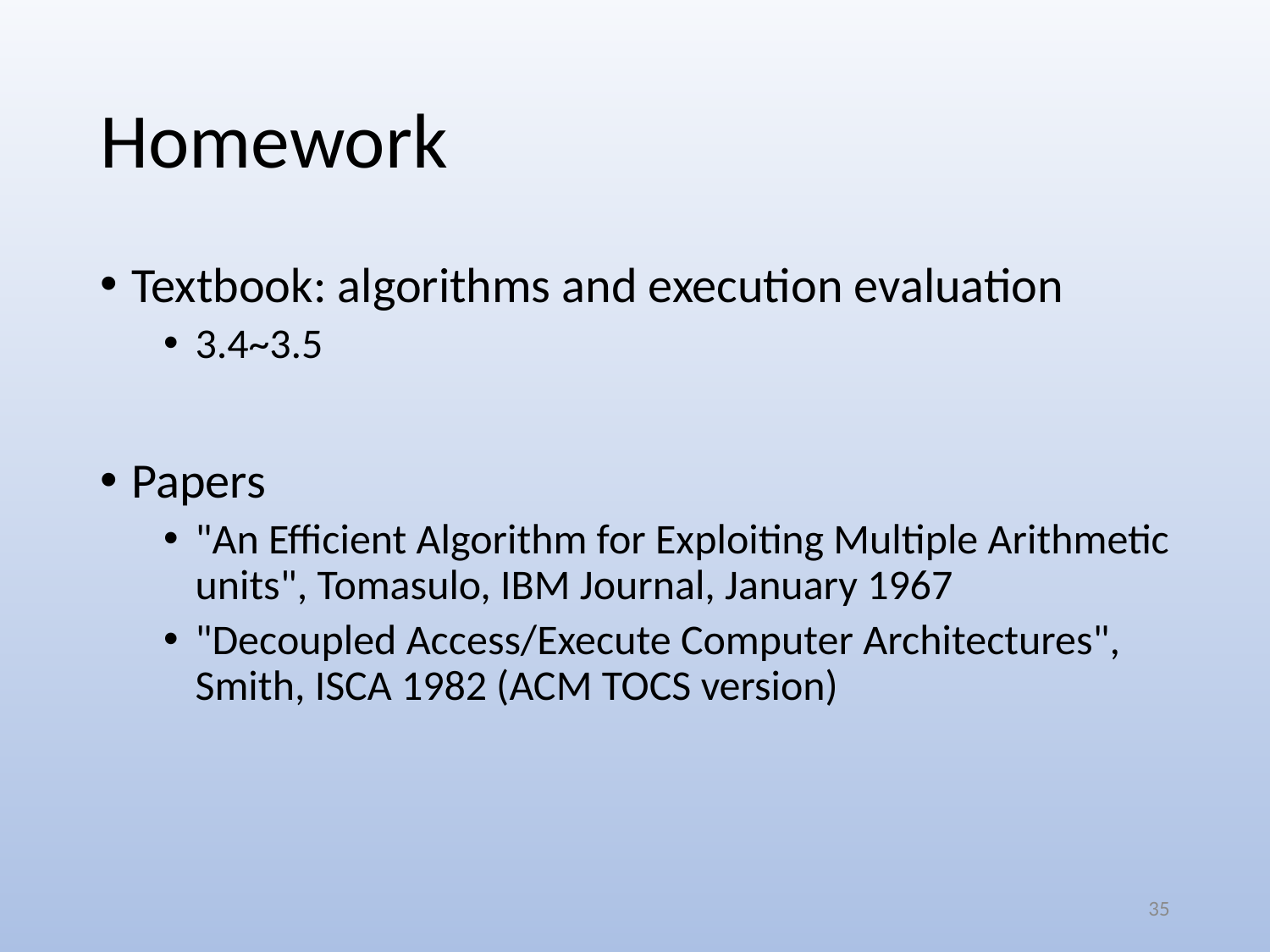

# Homework
Textbook: algorithms and execution evaluation
3.4~3.5

Papers
"An Efficient Algorithm for Exploiting Multiple Arithmetic units", Tomasulo, IBM Journal, January 1967
"Decoupled Access/Execute Computer Architectures", Smith, ISCA 1982 (ACM TOCS version)
35